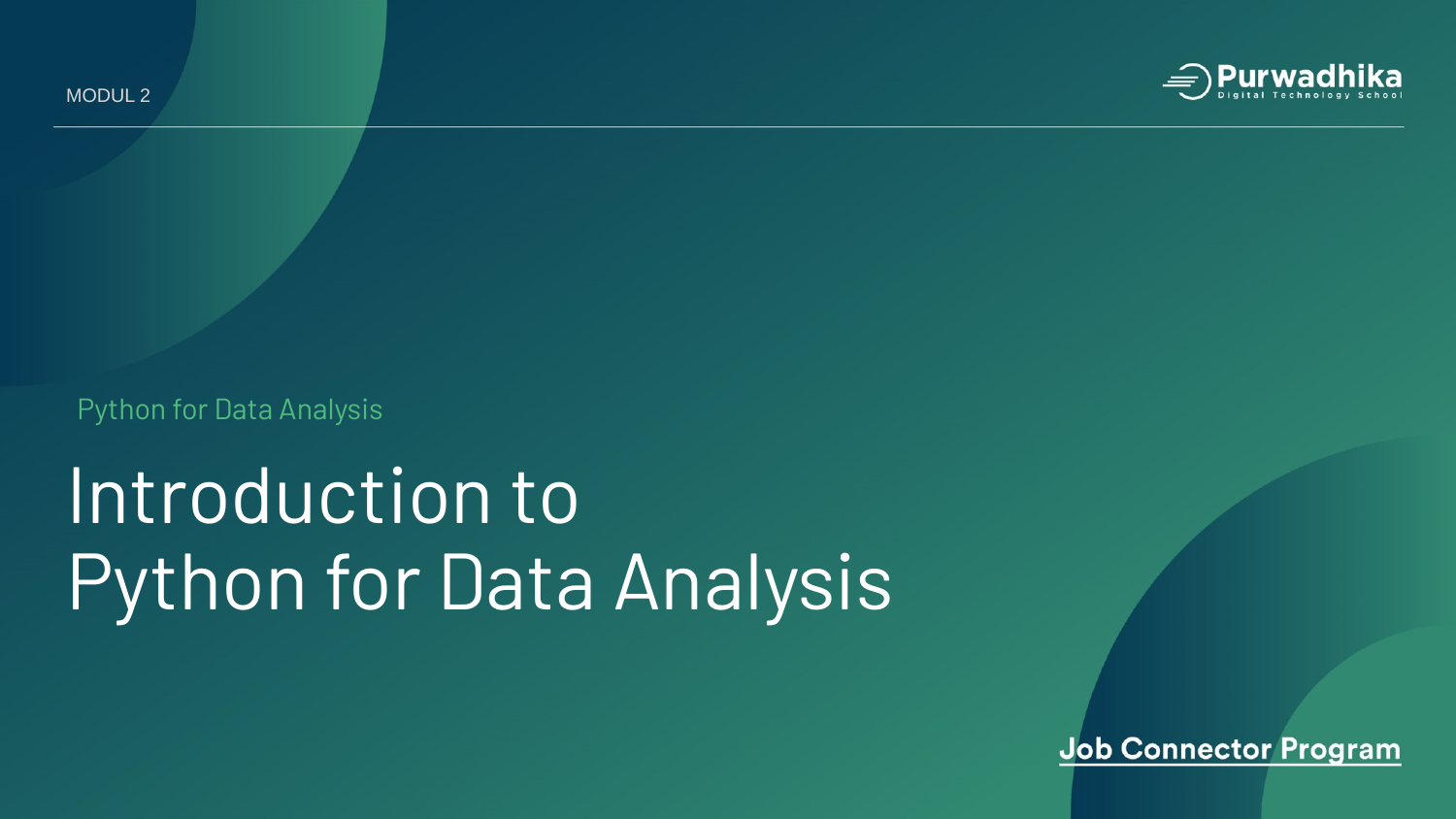

MODUL 2
Python for Data Analysis
# Introduction to Python for Data Analysis